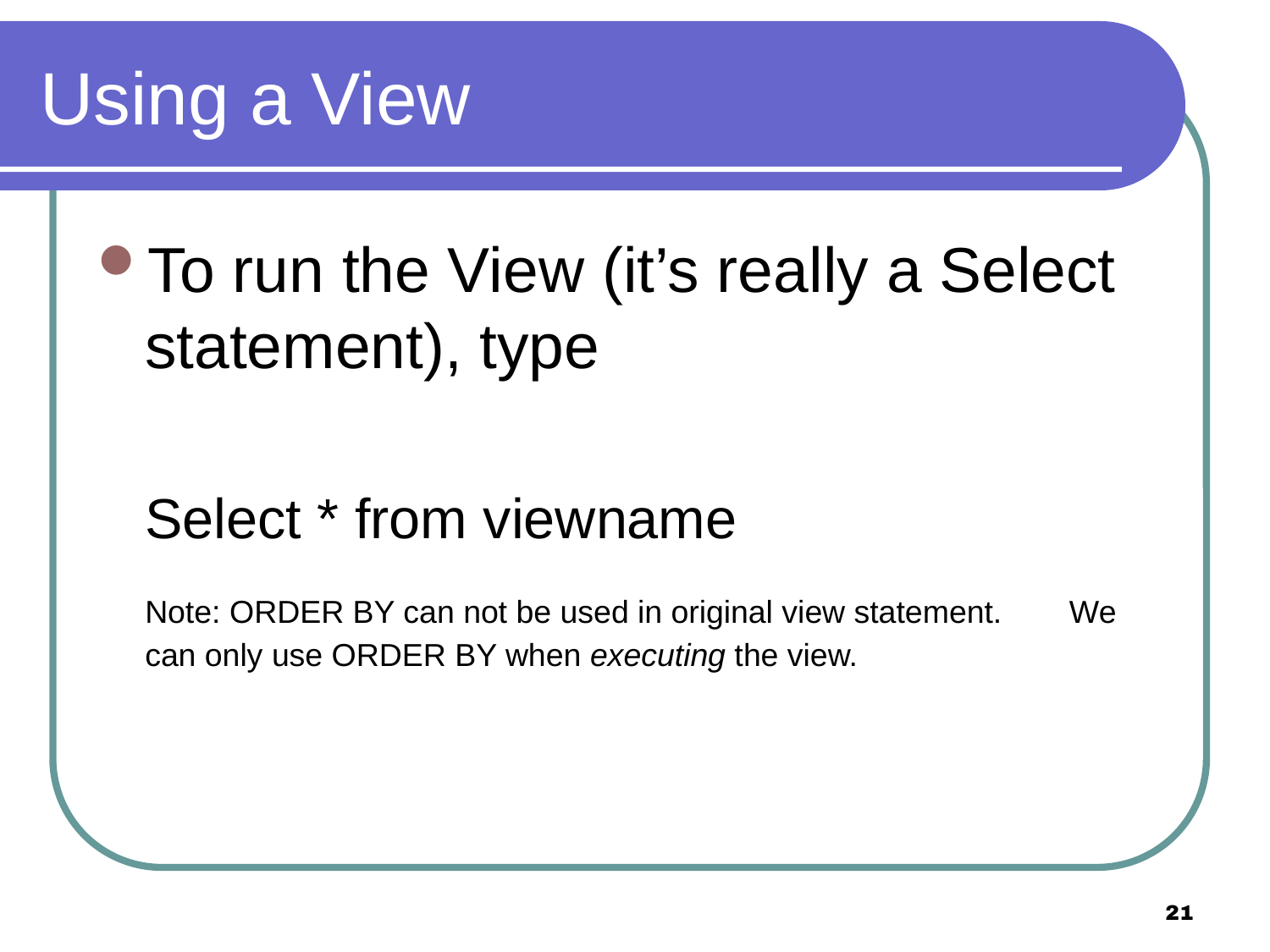

# Using a View
To run the View (it’s really a Select statement), type

	Select * from viewname
	Note: ORDER BY can not be used in original view statement.  	    We can only use ORDER BY when executing the view.

21